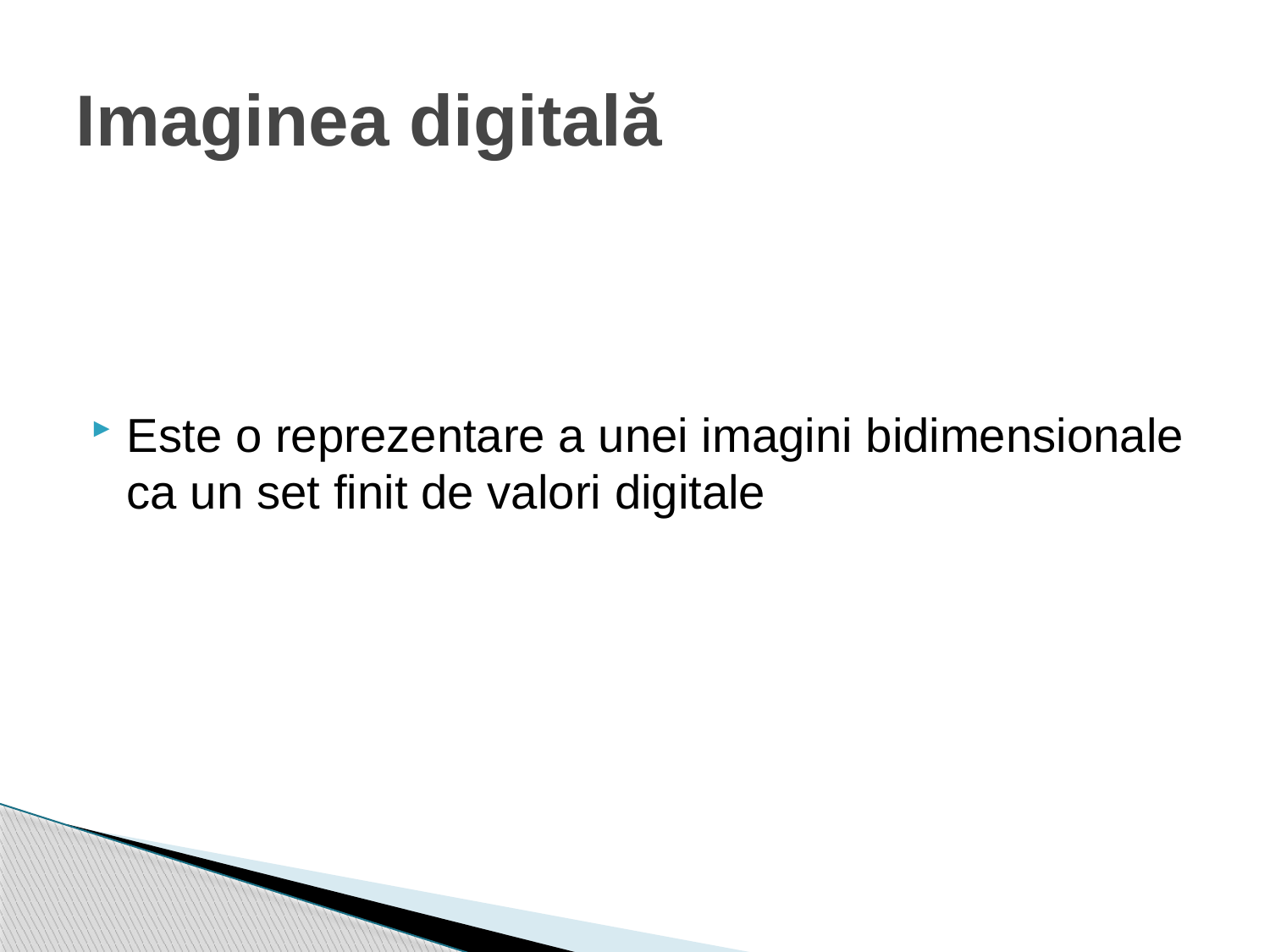

# Imaginea digitală

Este o reprezentare a unei imagini bidimensionale ca un set finit de valori digitale